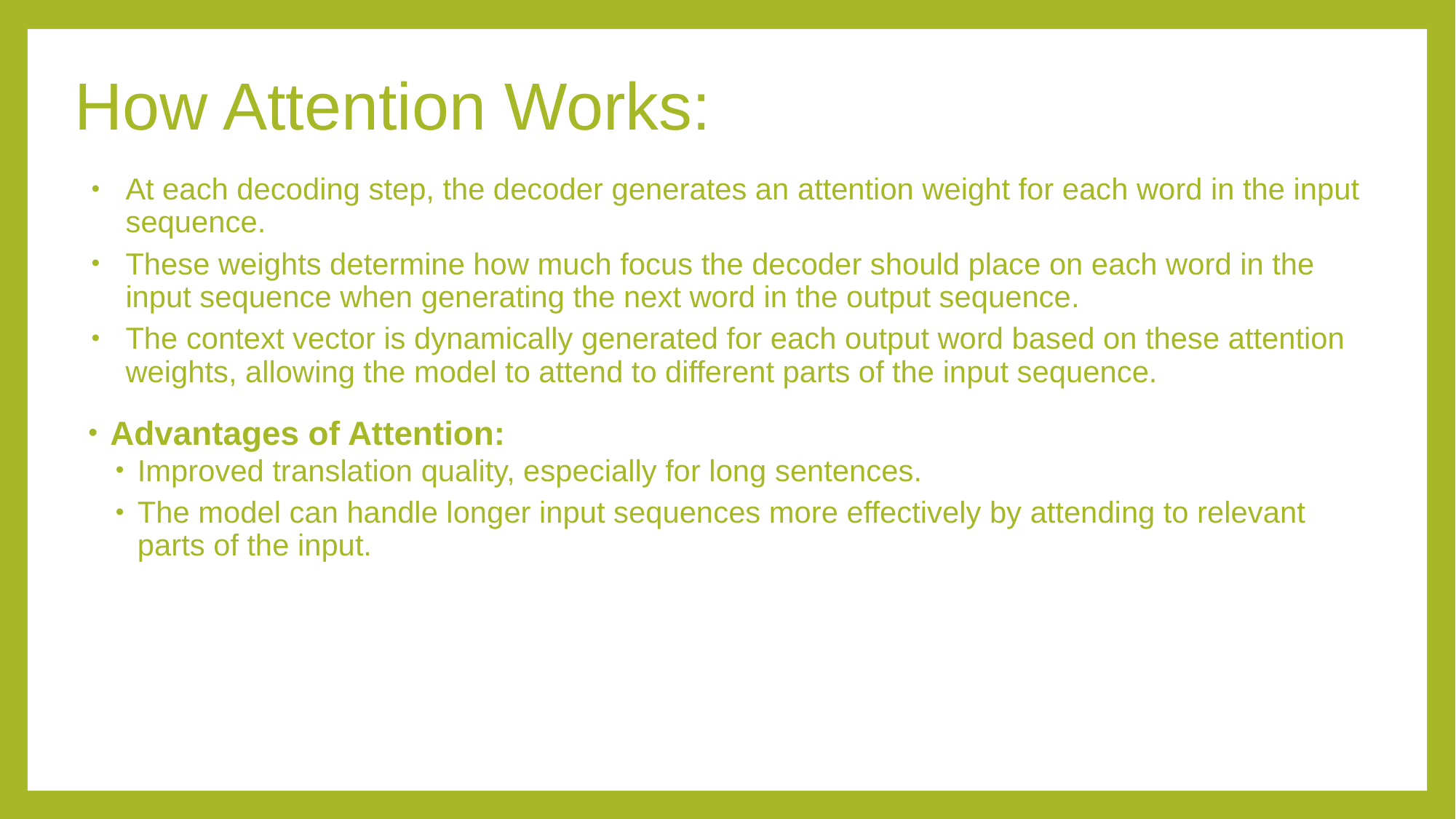

# How Attention Works:
At each decoding step, the decoder generates an attention weight for each word in the input sequence.
These weights determine how much focus the decoder should place on each word in the input sequence when generating the next word in the output sequence.
The context vector is dynamically generated for each output word based on these attention weights, allowing the model to attend to different parts of the input sequence.
Advantages of Attention:
Improved translation quality, especially for long sentences.
The model can handle longer input sequences more effectively by attending to relevant parts of the input.